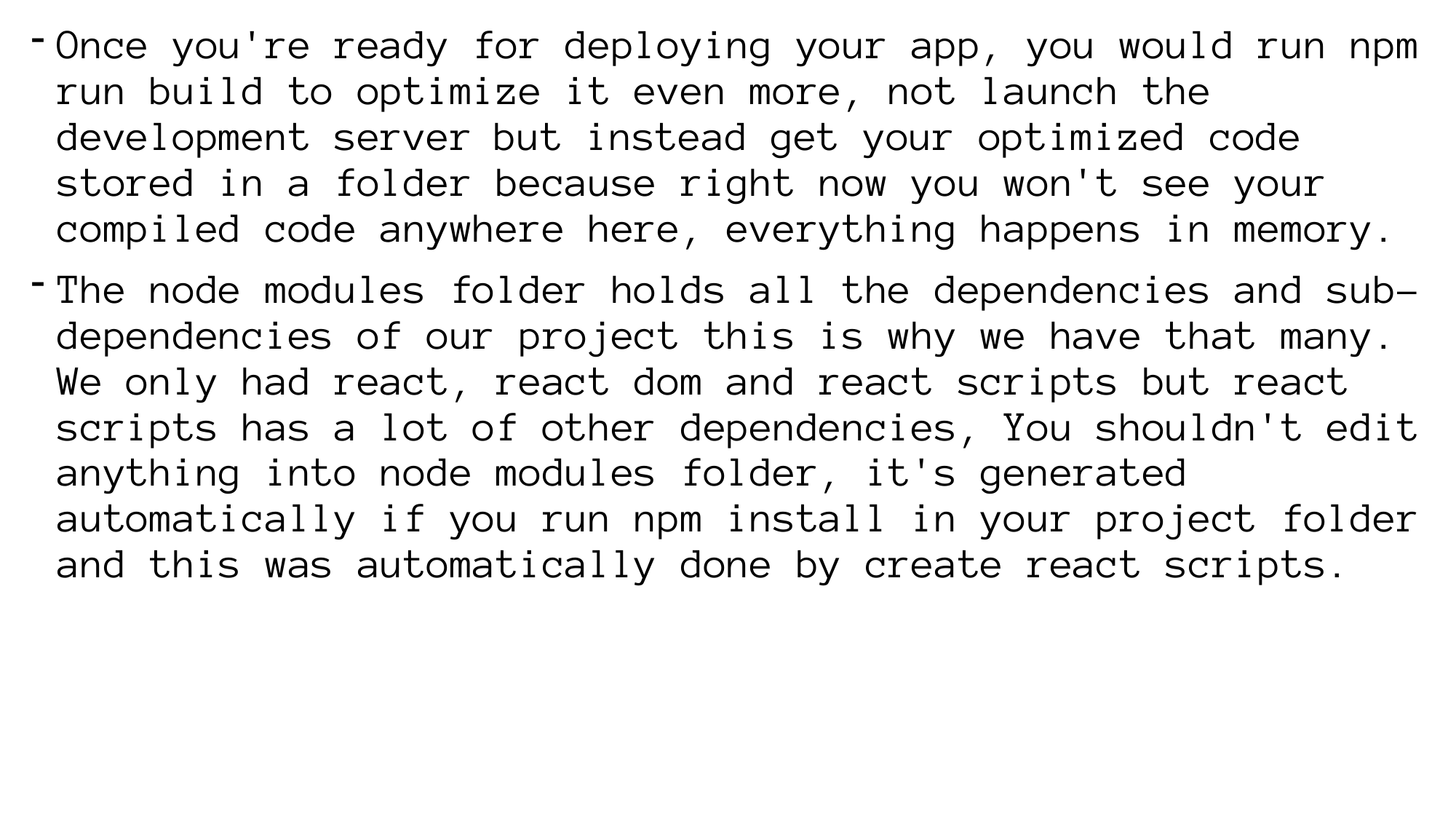

Once you're ready for deploying your app, you would run npm run build to optimize it even more, not launch the development server	but instead get your optimized code stored in a folder because right now you won't see your compiled code anywhere here, everything happens in memory.
The node modules folder holds all the dependencies and sub-dependencies of our project this is why we have that many. We only had react, react dom and react scripts but react scripts has a lot of other dependencies, You shouldn't edit anything into node modules folder, it's generated automatically if you run npm install in your project folder and this was automatically done by create react scripts.